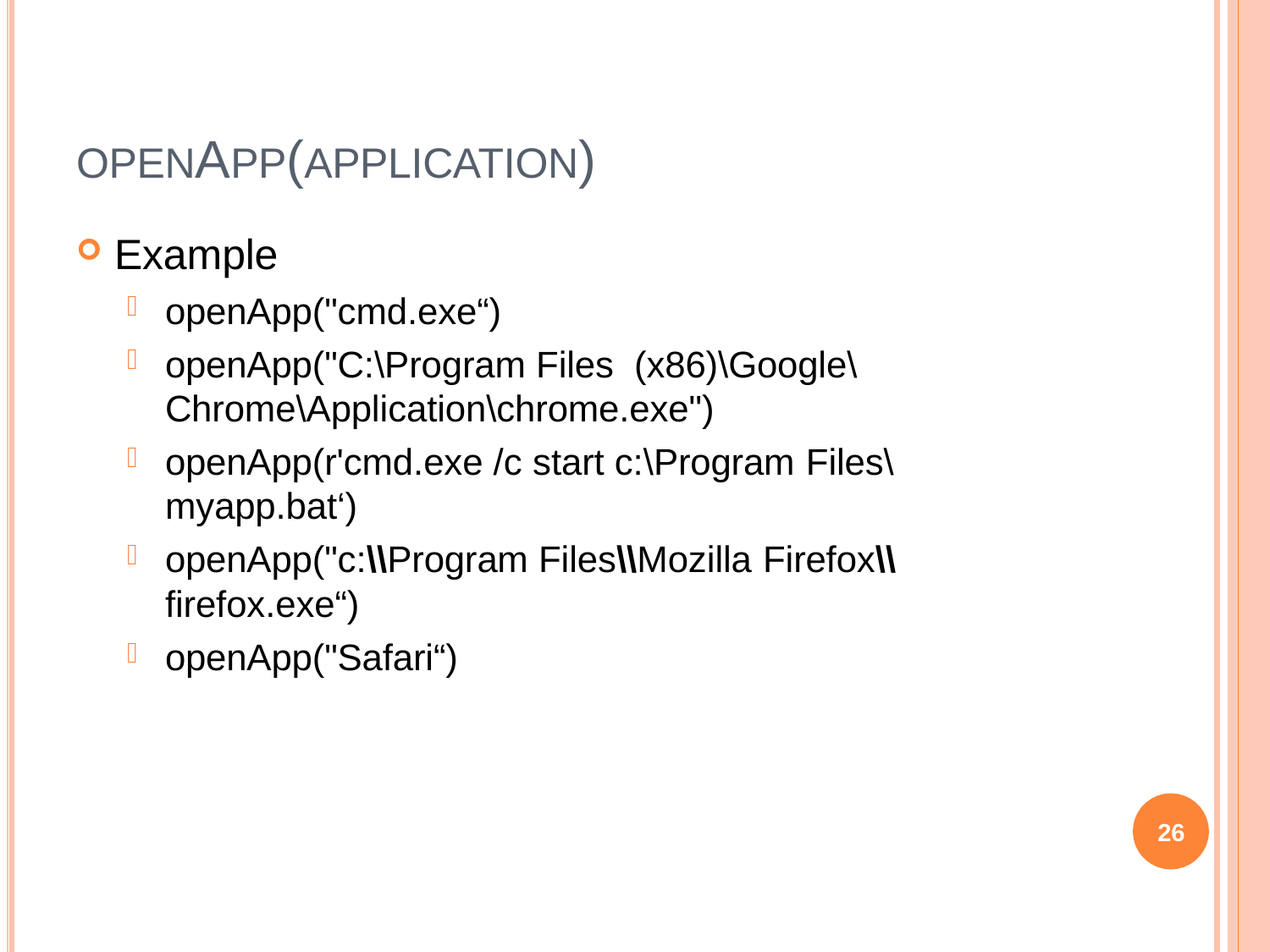

# OPENAPP(APPLICATION)
Example
openApp("cmd.exe“)
openApp("C:\Program Files  (x86)\Google\Chrome\Application\chrome.exe")
openApp(r'cmd.exe /c start c:\Program Files\myapp.bat‘)
openApp("c:\\Program Files\\Mozilla Firefox\\firefox.exe“)
openApp("Safari“)
26